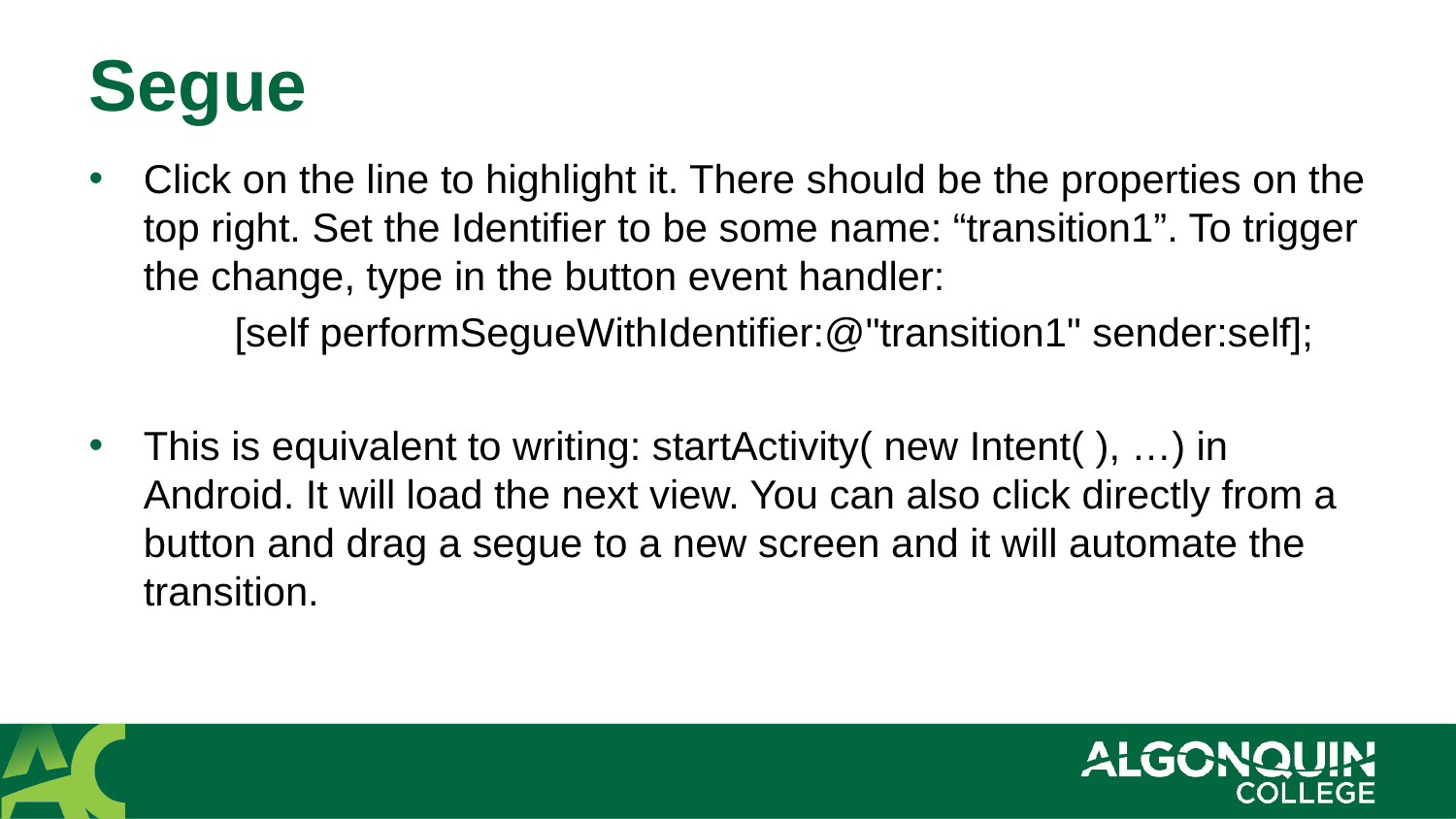

# Segue
Click on the line to highlight it. There should be the properties on the top right. Set the Identifier to be some name: “transition1”. To trigger the change, type in the button event handler:
	[self performSegueWithIdentifier:@"transition1" sender:self];

This is equivalent to writing: startActivity( new Intent( ), …) in Android. It will load the next view. You can also click directly from a button and drag a segue to a new screen and it will automate the transition.